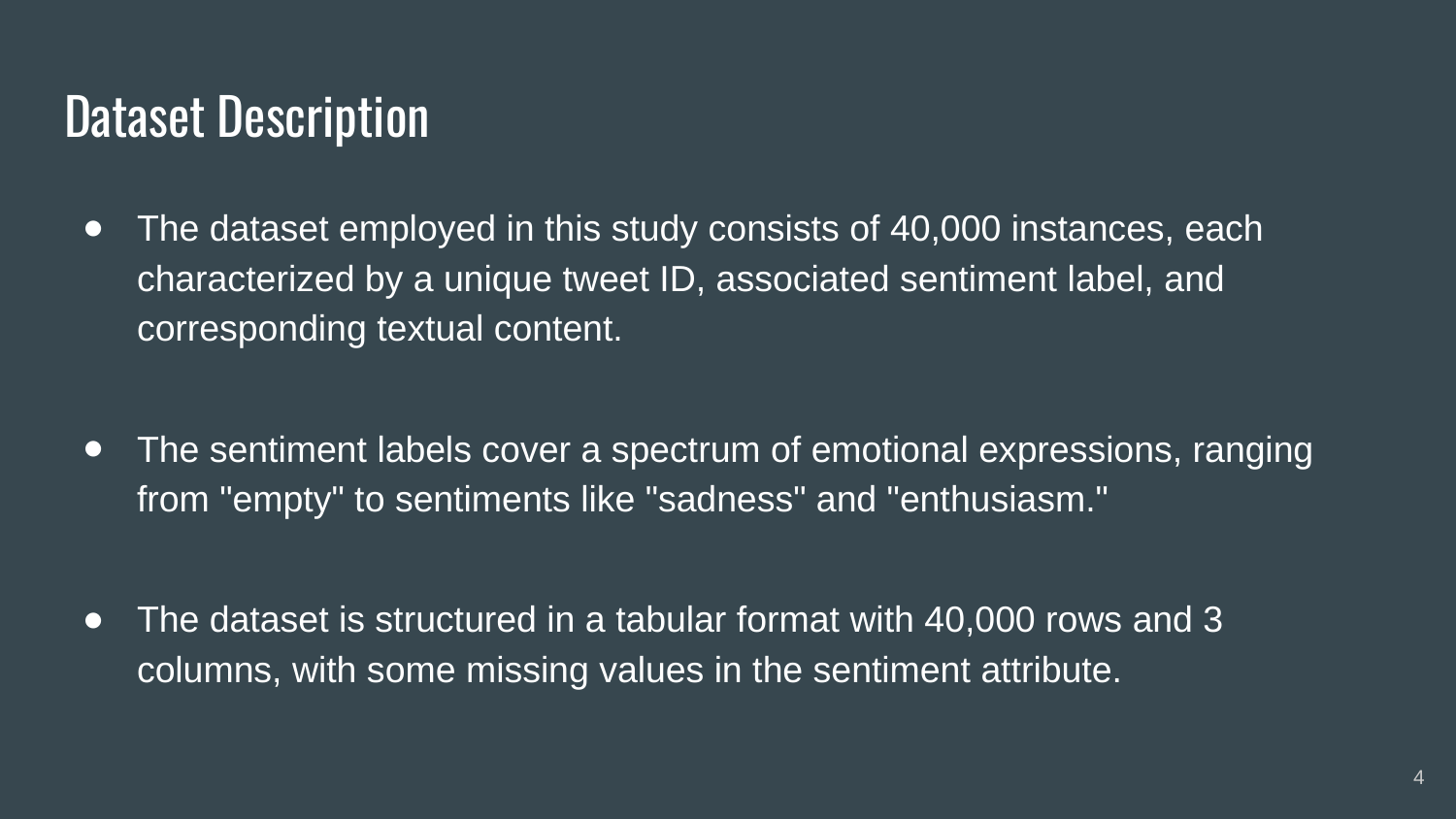

# Dataset Description
The dataset employed in this study consists of 40,000 instances, each characterized by a unique tweet ID, associated sentiment label, and corresponding textual content.

The sentiment labels cover a spectrum of emotional expressions, ranging from "empty" to sentiments like "sadness" and "enthusiasm."

The dataset is structured in a tabular format with 40,000 rows and 3 columns, with some missing values in the sentiment attribute.
4